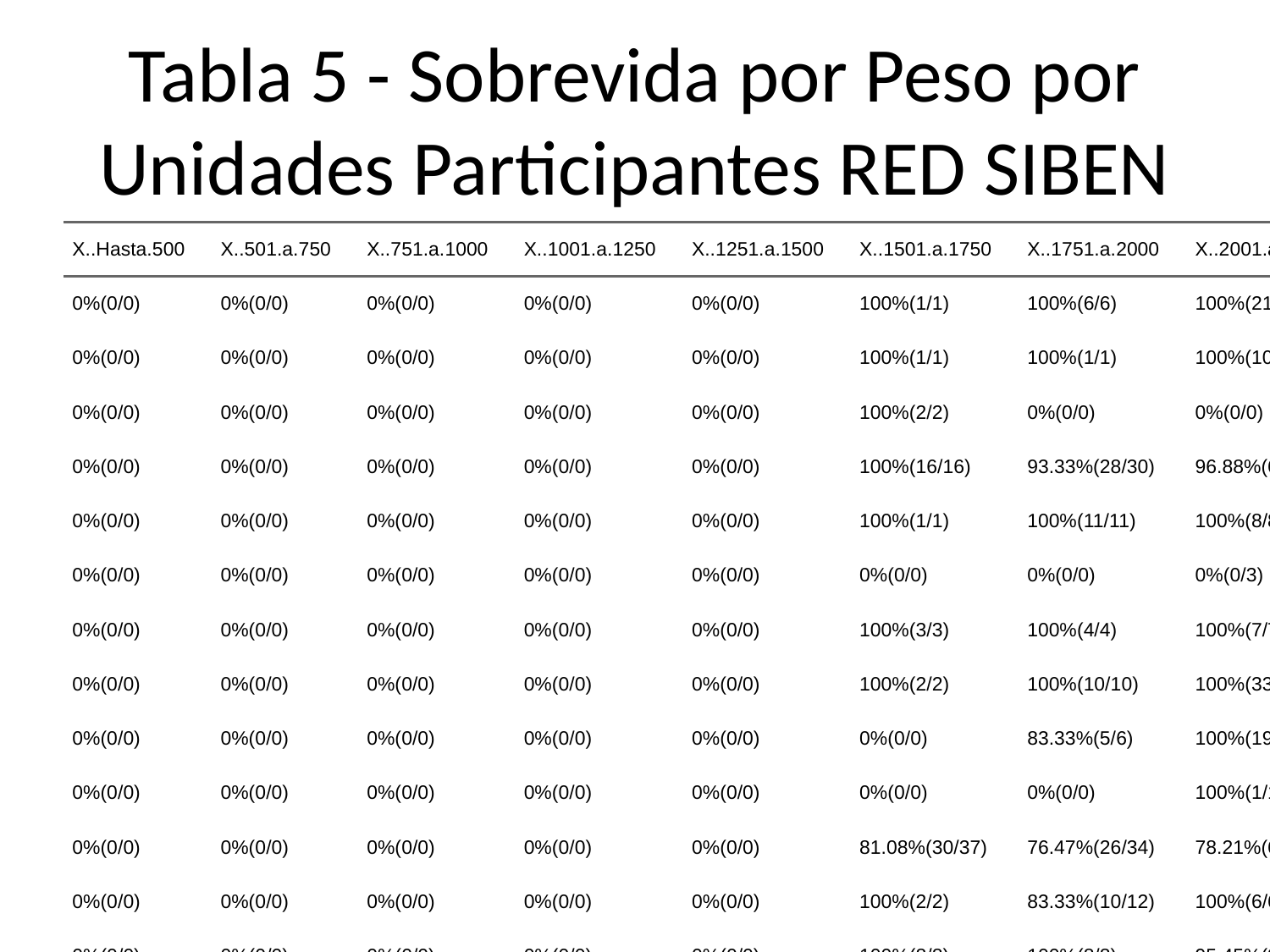

# Tabla 5 - Sobrevida por Peso por Unidades Participantes RED SIBEN
| X..Hasta.500 | X..501.a.750 | X..751.a.1000 | X..1001.a.1250 | X..1251.a.1500 | X..1501.a.1750 | X..1751.a.2000 | X..2001.a.2500 | X..Mayores.a.2500 | X..Sobrevida.por.Unidad | X..Pacientes.Vivos | X..Total.de.Pacientes |
| --- | --- | --- | --- | --- | --- | --- | --- | --- | --- | --- | --- |
| 0%(0/0) | 0%(0/0) | 0%(0/0) | 0%(0/0) | 0%(0/0) | 100%(1/1) | 100%(6/6) | 100%(21/21) | 96.88%(31/32) | 98%(59) | 59 | 60 |
| 0%(0/0) | 0%(0/0) | 0%(0/0) | 0%(0/0) | 0%(0/0) | 100%(1/1) | 100%(1/1) | 100%(10/10) | 96.88%(31/32) | 98%(43) | 43 | 44 |
| 0%(0/0) | 0%(0/0) | 0%(0/0) | 0%(0/0) | 0%(0/0) | 100%(2/2) | 0%(0/0) | 0%(0/0) | 0%(0/0) | 100%(2) | 2 | 2 |
| 0%(0/0) | 0%(0/0) | 0%(0/0) | 0%(0/0) | 0%(0/0) | 100%(16/16) | 93.33%(28/30) | 96.88%(62/64) | 94.49%(223/236) | 95%(329) | 329 | 346 |
| 0%(0/0) | 0%(0/0) | 0%(0/0) | 0%(0/0) | 0%(0/0) | 100%(1/1) | 100%(11/11) | 100%(8/8) | 0%(0/0) | 100%(20) | 20 | 20 |
| 0%(0/0) | 0%(0/0) | 0%(0/0) | 0%(0/0) | 0%(0/0) | 0%(0/0) | 0%(0/0) | 0%(0/3) | 0%(0/6) | 0%(0) | 0 | 9 |
| 0%(0/0) | 0%(0/0) | 0%(0/0) | 0%(0/0) | 0%(0/0) | 100%(3/3) | 100%(4/4) | 100%(7/7) | 100%(27/27) | 100%(41) | 41 | 41 |
| 0%(0/0) | 0%(0/0) | 0%(0/0) | 0%(0/0) | 0%(0/0) | 100%(2/2) | 100%(10/10) | 100%(33/33) | 98.39%(61/62) | 99%(106) | 106 | 107 |
| 0%(0/0) | 0%(0/0) | 0%(0/0) | 0%(0/0) | 0%(0/0) | 0%(0/0) | 83.33%(5/6) | 100%(19/19) | 96.33%(105/109) | 96%(129) | 129 | 134 |
| 0%(0/0) | 0%(0/0) | 0%(0/0) | 0%(0/0) | 0%(0/0) | 0%(0/0) | 0%(0/0) | 100%(1/1) | 77.78%(7/9) | 80%(8) | 8 | 10 |
| 0%(0/0) | 0%(0/0) | 0%(0/0) | 0%(0/0) | 0%(0/0) | 81.08%(30/37) | 76.47%(26/34) | 78.21%(61/78) | 74.01%(168/227) | 76%(285) | 285 | 376 |
| 0%(0/0) | 0%(0/0) | 0%(0/0) | 0%(0/0) | 0%(0/0) | 100%(2/2) | 83.33%(10/12) | 100%(6/6) | 90.91%(10/11) | 90%(28) | 28 | 31 |
| 0%(0/0) | 0%(0/0) | 0%(0/0) | 0%(0/0) | 0%(0/0) | 100%(8/8) | 100%(8/8) | 95.45%(21/22) | 100%(4/4) | 98%(41) | 41 | 42 |
| 0%(0/0) | 0%(0/0) | 0%(0/0) | 0%(0/0) | 0%(0/0) | 100%(3/3) | 71.43%(5/7) | 88.89%(16/18) | 84.78%(39/46) | 85%(63) | 63 | 74 |
| 0%(0/0) | 0%(0/0) | 0%(0/0) | 0%(0/0) | 0%(0/0) | 100%(11/11) | 100%(12/12) | 100%(66/66) | 98.64%(291/295) | 99%(380) | 380 | 384 |
| 0%(0/0) | 0%(0/0) | 0%(0/0) | 0%(0/0) | 0%(0/0) | 100%(7/7) | 83.33%(10/12) | 91.03%(71/78) | 96.33%(210/218) | 95%(298) | 298 | 315 |
| 0%(0/0) | 0%(0/0) | 0%(0/0) | 0%(0/0) | 0%(0/0) | 87.5%(7/8) | 100%(10/10) | 88.57%(31/35) | 99.07%(107/108) | 96%(155) | 155 | 161 |
| 0%(0/0) | 0%(0/0) | 0%(0/0) | 0%(0/0) | 0%(0/0) | 100%(4/4) | 0%(0/0) | 100%(3/3) | 100%(4/4) | 100%(11) | 11 | 11 |
| 0%(0/0) | 0%(0/0) | 0%(0/0) | 0%(0/0) | 0%(0/0) | 100%(8/8) | 83.33%(5/6) | 77.42%(24/31) | 83.62%(97/116) | 83%(134) | 134 | 161 |
| 0%(0/0) | 0%(0/0) | 0%(0/0) | 0%(0/0) | 0%(0/0) | 80%(4/5) | 63.16%(12/19) | 82.93%(34/41) | 72.34%(102/141) | 74%(152) | 152 | 206 |
| 0%(0/0) | 0%(0/0) | 0%(0/0) | 0%(0/0) | 0%(0/0) | 0%(0/1) | 100%(6/6) | 100%(24/24) | 96.67%(58/60) | 97%(88) | 88 | 91 |
| 0%(0/0) | 0%(0/0) | 0%(0/0) | 0%(0/0) | 0%(0/0) | 100%(5/5) | 94.44%(17/18) | 98.61%(71/72) | 98.4%(246/250) | 98%(339) | 339 | 345 |
| 0%(0/0) | 0%(0/0) | 0%(0/0) | 0%(0/0) | 0%(0/0) | 100%(5/5) | 100%(11/11) | 100%(53/53) | 98.77%(80/81) | 99%(149) | 149 | 150 |
| 0%(0/0) | 0%(0/0) | 0%(0/0) | 0%(0/0) | 0%(0/0) | 100%(1/1) | 100%(2/2) | 100%(4/4) | 100%(28/28) | 100%(35) | 35 | 35 |